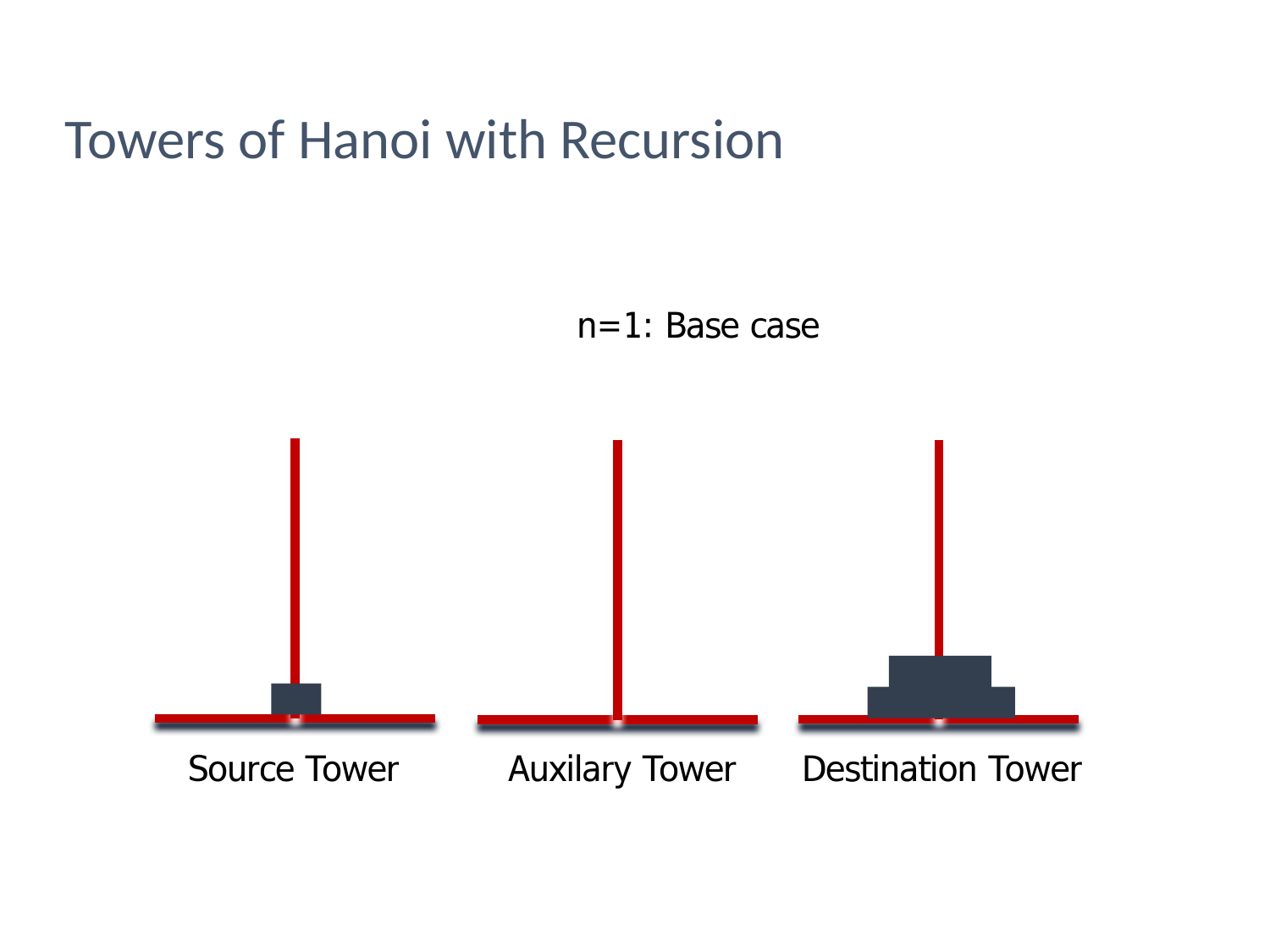

Towers of Hanoi with Recursion
n=1: Base case

 Source Tower 	       Auxilary Tower      Destination Tower